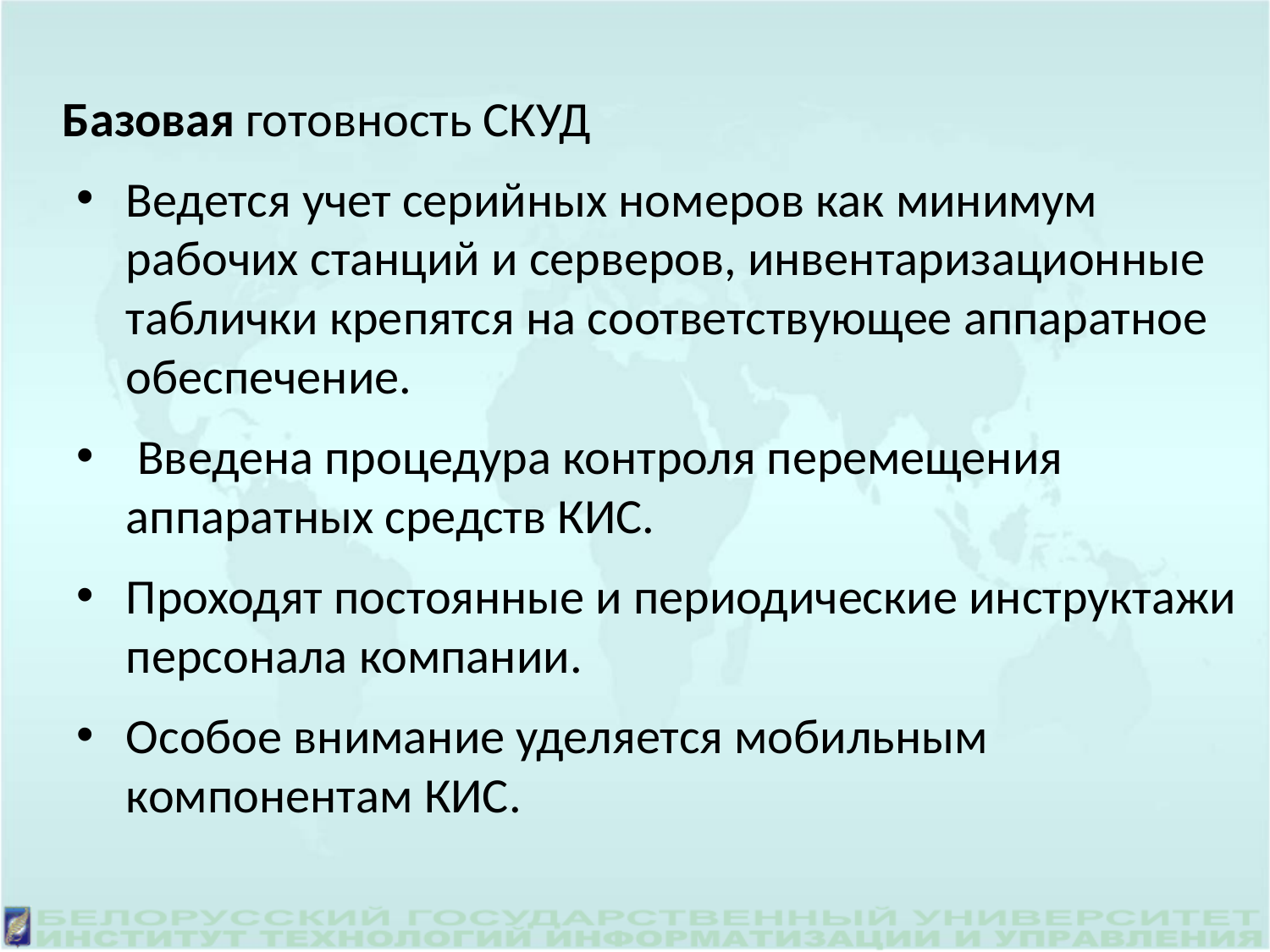

Базовая готовность СКУД
Ведется учет серийных номеров как минимум рабочих станций и серверов, инвентаризационные таблички крепятся на соответствующее аппаратное обеспечение.
 Введена процедура контроля перемещения аппаратных средств КИС.
Проходят постоянные и периодические инструктажи персонала компании.
Особое внимание уделяется мобильным компонентам КИС.